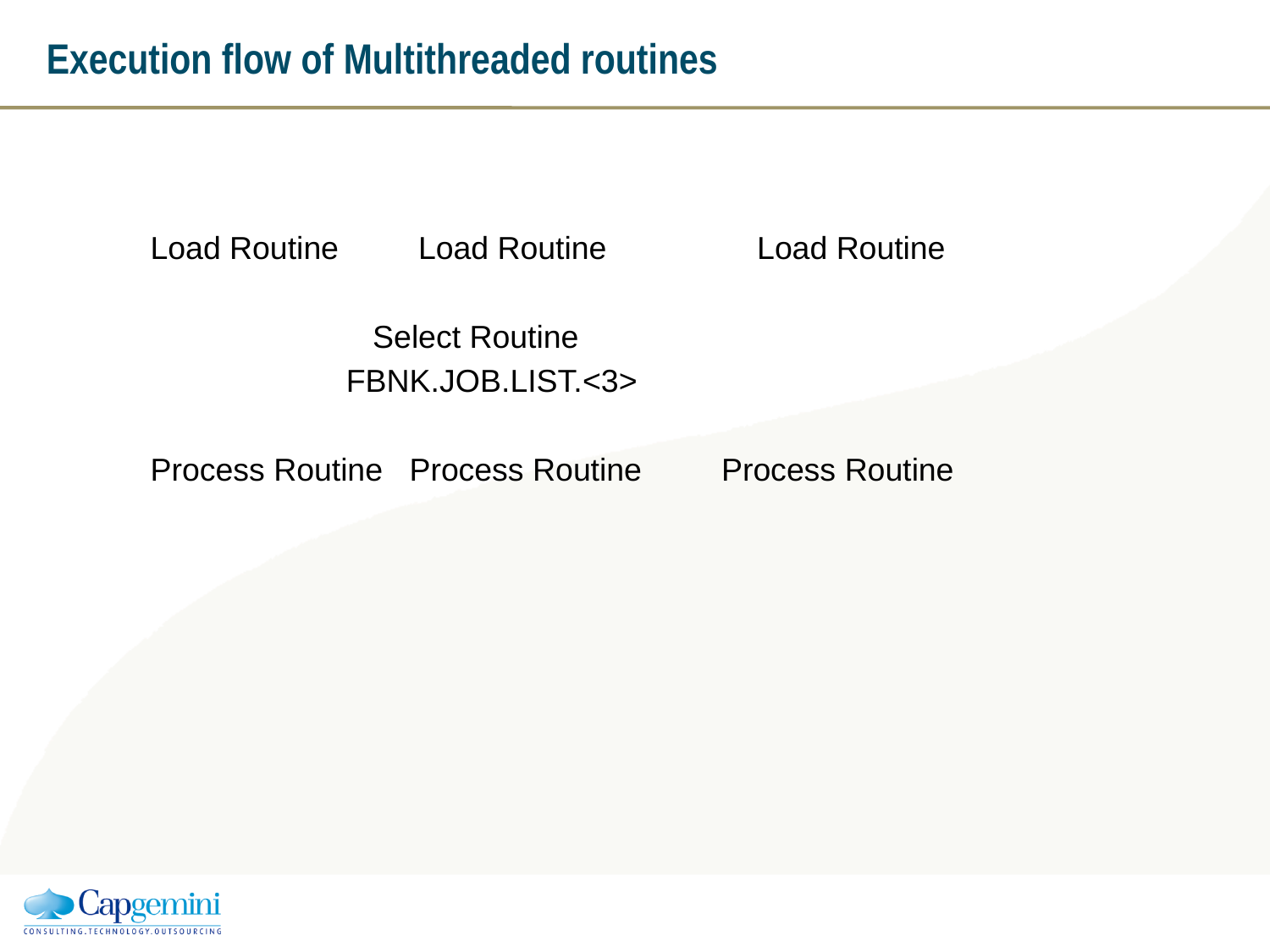

Execution flow of Multithreaded routines
Load Routine         Load Routine                 Load Routine

                         Select Routine
                      FBNK.JOB.LIST.<3>

Process Routine   Process Routine         Process Routine